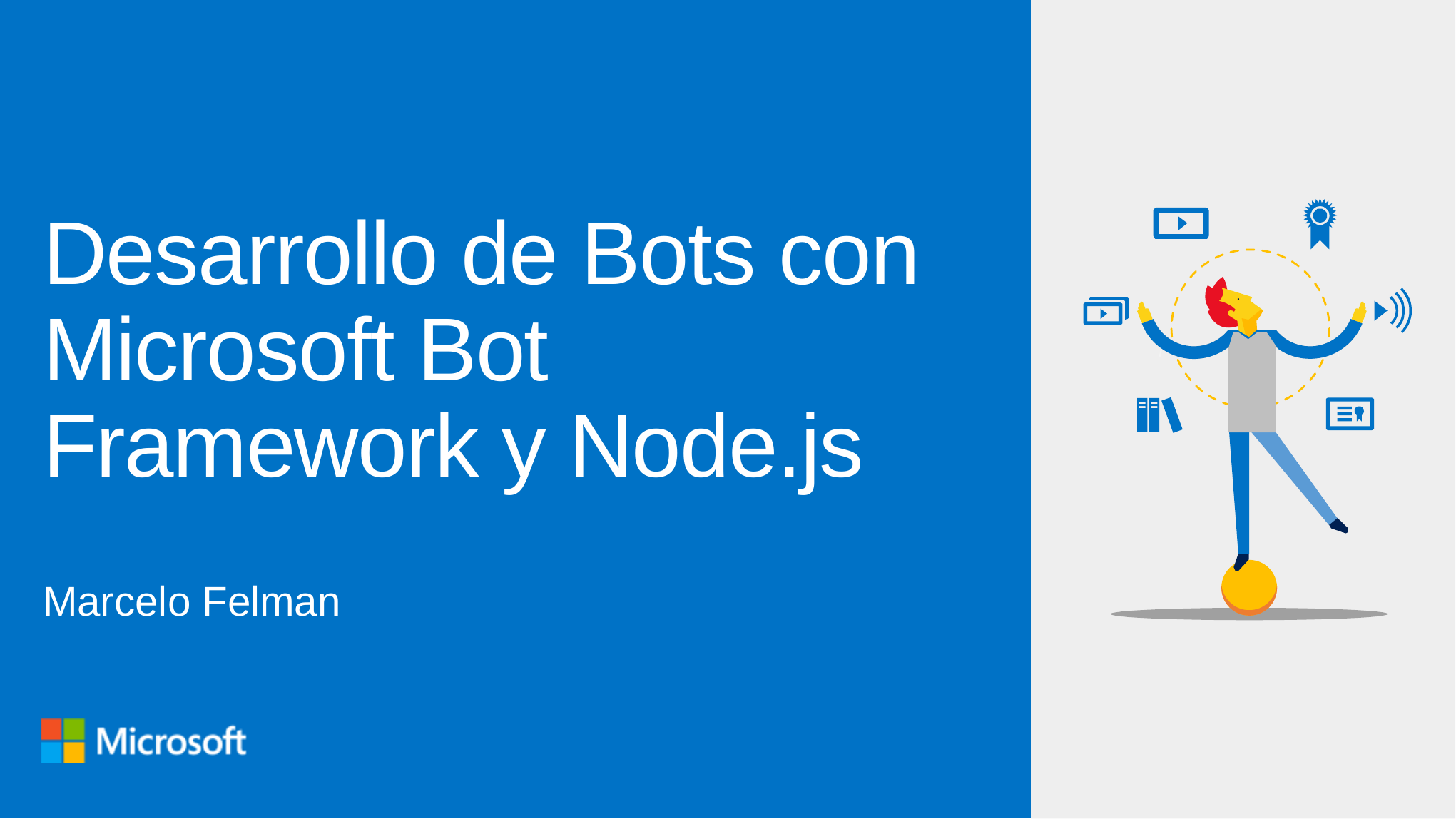

# Desarrollo de Bots con Microsoft Bot Framework y Node.js
Marcelo Felman